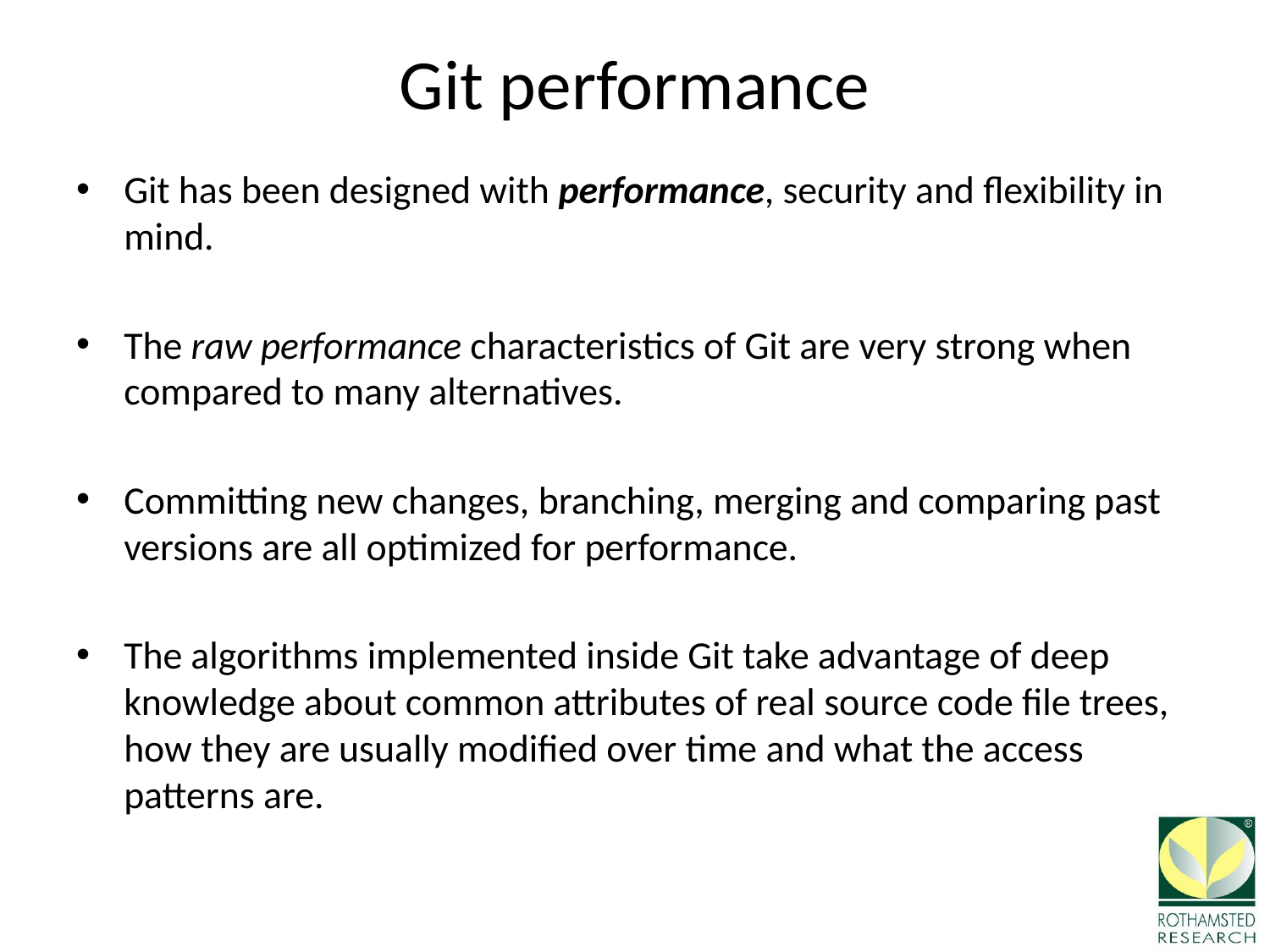

# Git performance
Git has been designed with performance, security and flexibility in mind.

The raw performance characteristics of Git are very strong when compared to many alternatives.

Committing new changes, branching, merging and comparing past versions are all optimized for performance.

The algorithms implemented inside Git take advantage of deep knowledge about common attributes of real source code file trees, how they are usually modified over time and what the access patterns are.